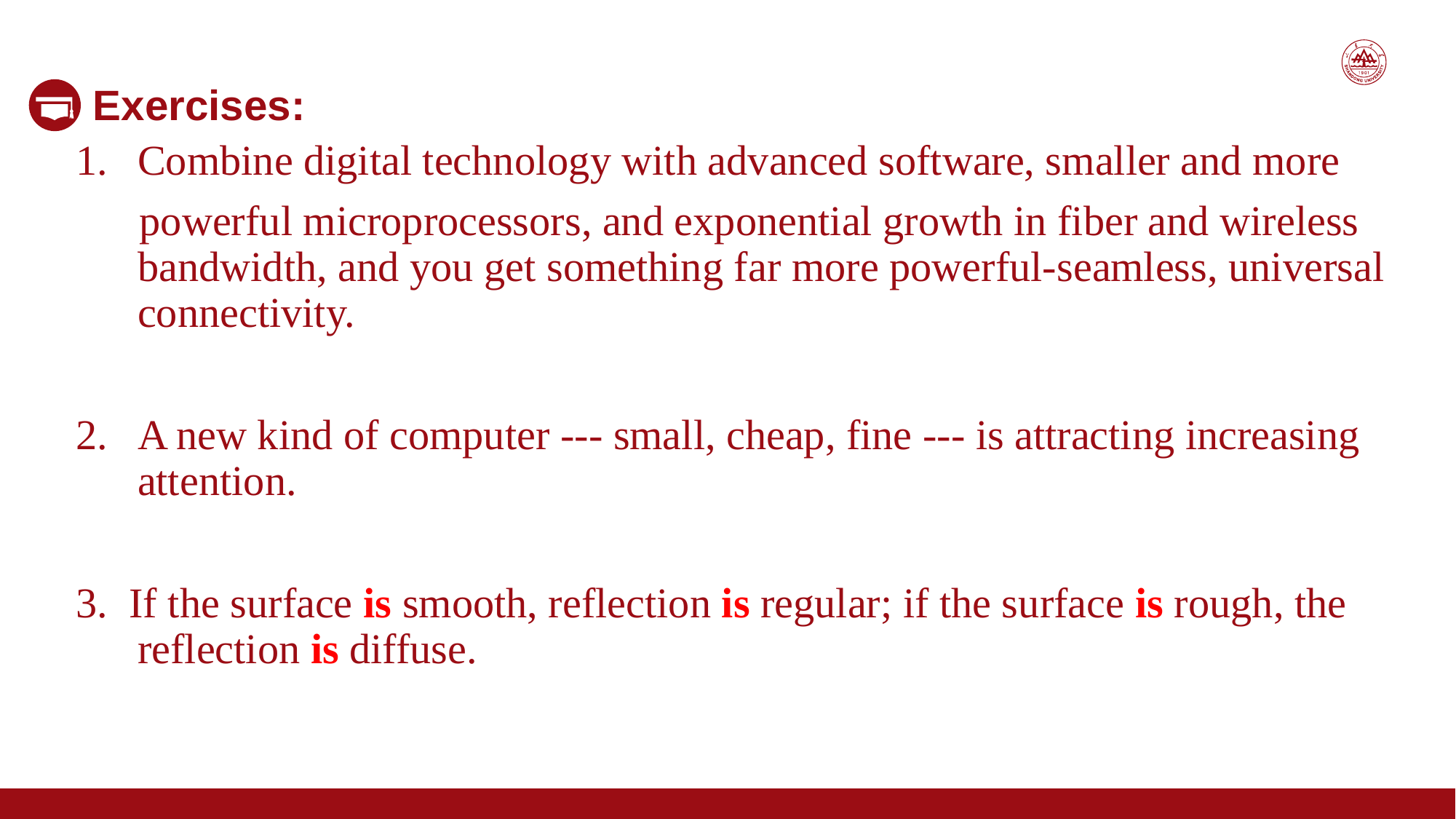

Exercises:
Combine digital technology with advanced software, smaller and more
      powerful microprocessors, and exponential growth in fiber and wireless bandwidth, and you get something far more powerful-seamless, universal connectivity.

A new kind of computer --- small, cheap, fine --- is attracting increasing attention.

3.  If the surface is smooth, reflection is regular; if the surface is rough, the reflection is diffuse.